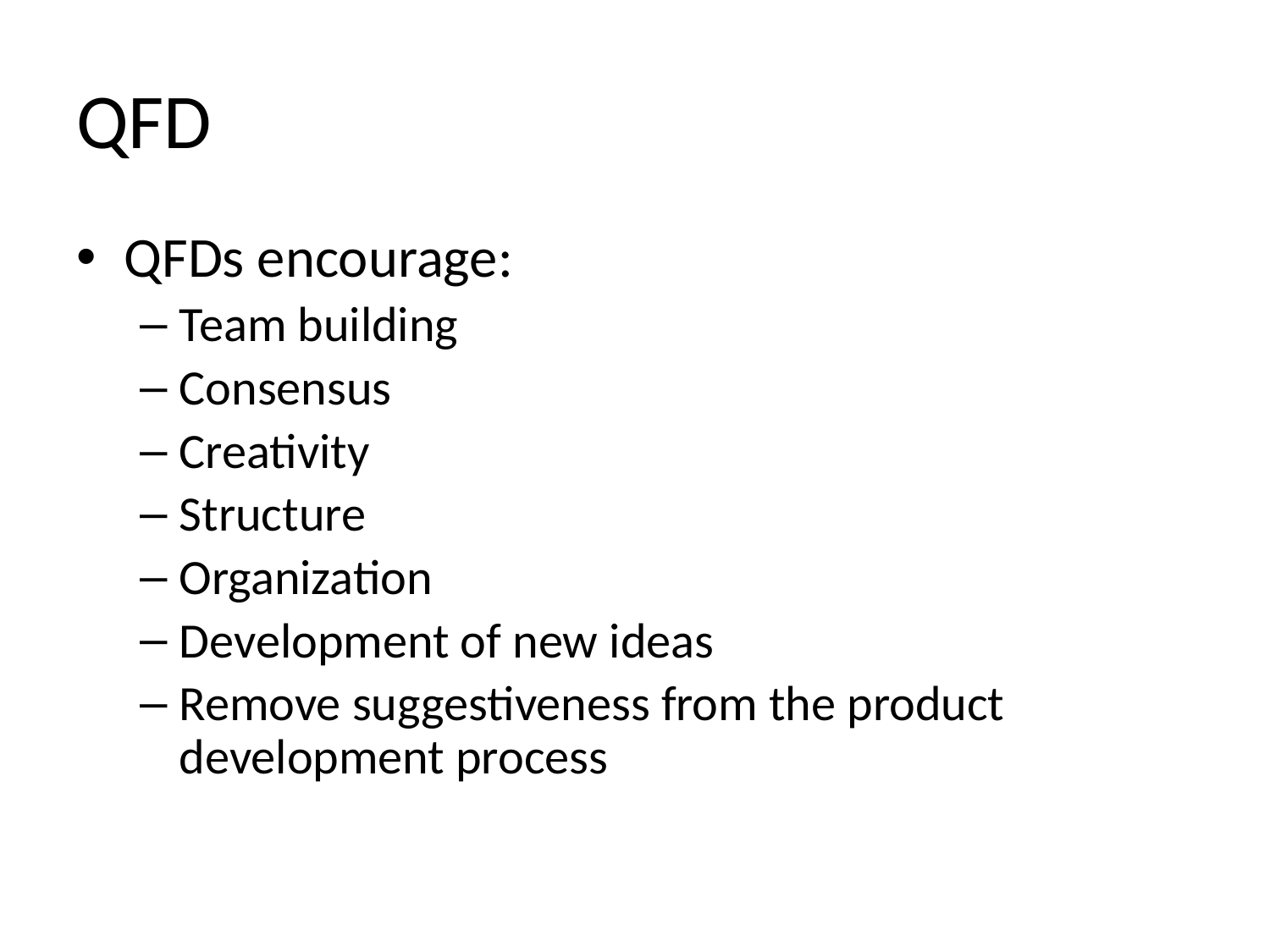

# QFD
QFDs encourage:
Team building
Consensus
Creativity
Structure
Organization
Development of new ideas
Remove suggestiveness from the product development process